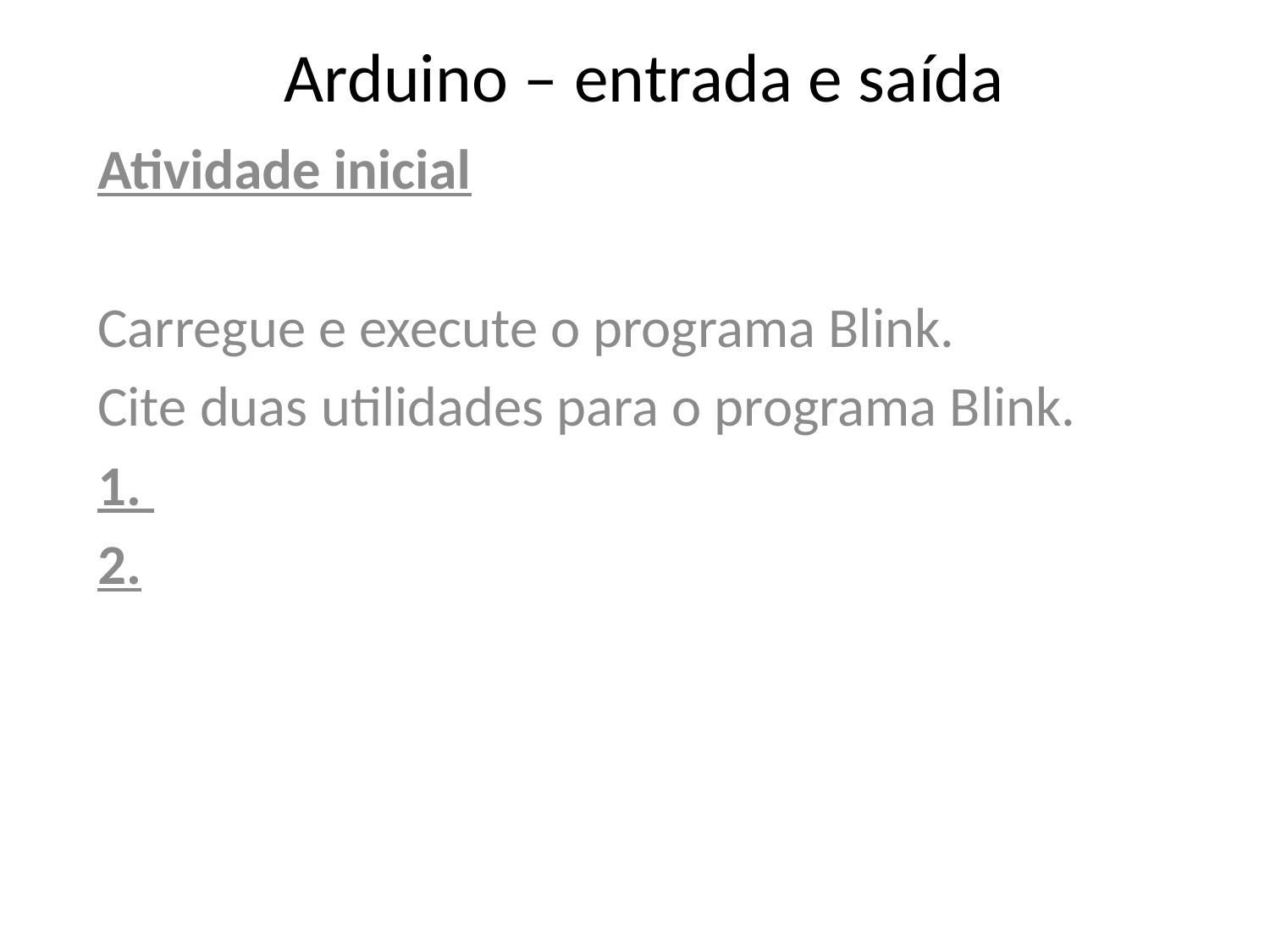

# Arduino – entrada e saída
Atividade inicial

Carregue e execute o programa Blink.
Cite duas utilidades para o programa Blink.
1.
2.